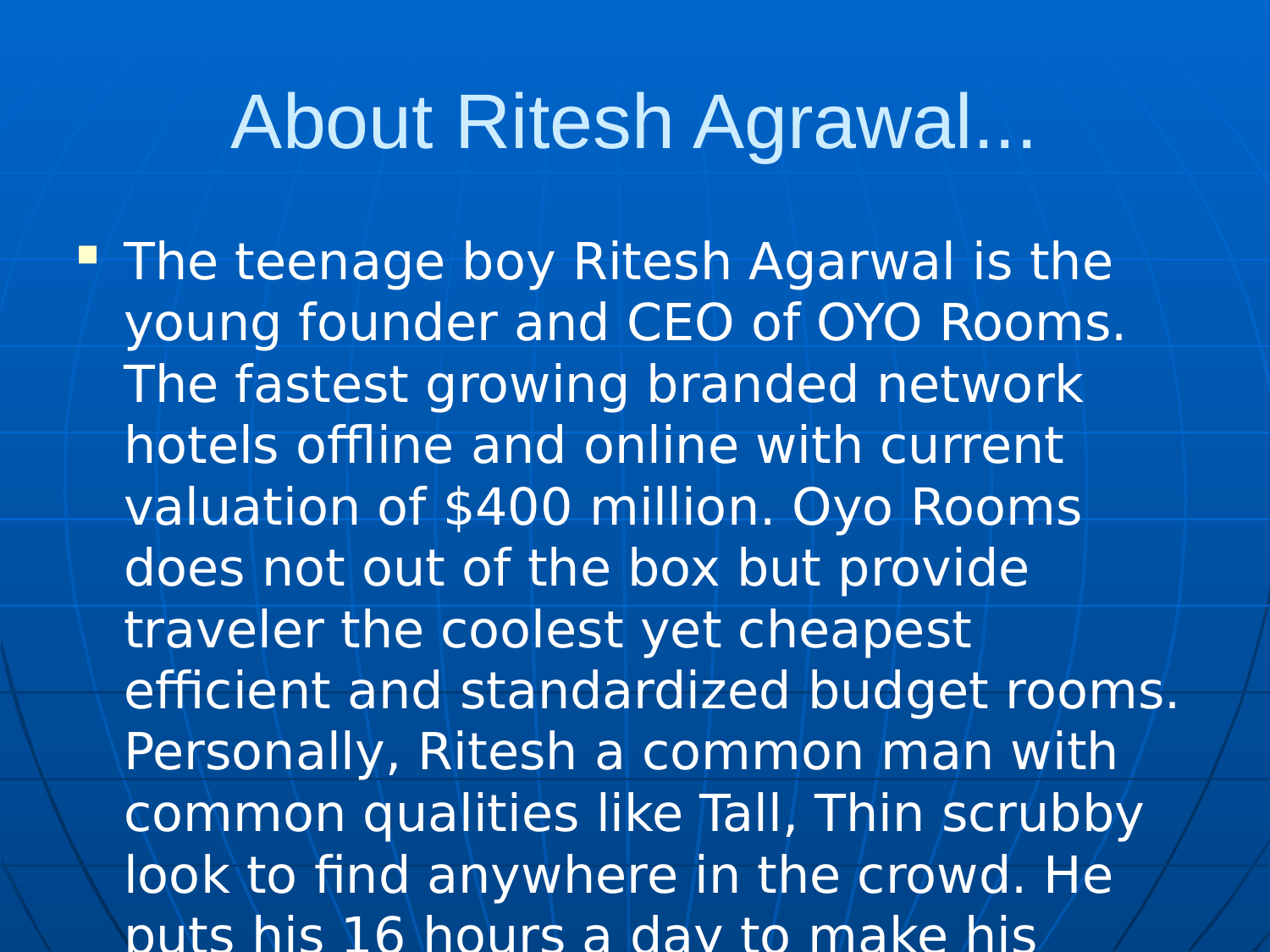

# About Ritesh Agrawal...
The teenage boy Ritesh Agarwal is the young founder and CEO of OYO Rooms. The fastest growing branded network hotels offline and online with current valuation of $400 million. Oyo Rooms does not out of the box but provide traveler the coolest yet cheapest efficient and standardized budget rooms. Personally, Ritesh a common man with common qualities like Tall, Thin scrubby look to find anywhere in the crowd. He puts his 16 hours a day to make his dreams come true and has been a wild journey.